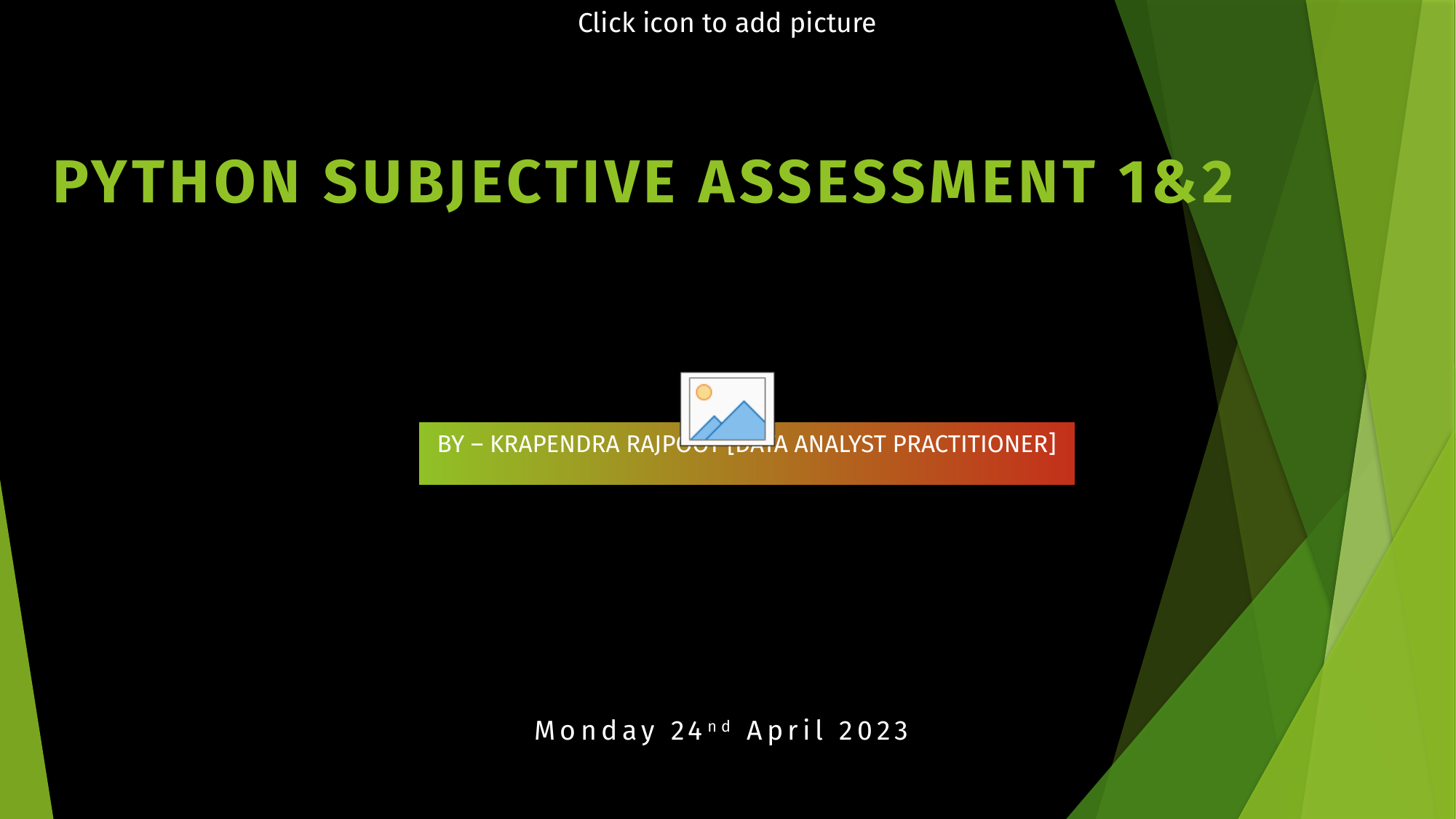

# PYTHON SUBJECTIVE ASSESSMENT 1&2
By – Krapendra Rajpoot [data analyst practitioner]
Monday 24nd April 2023